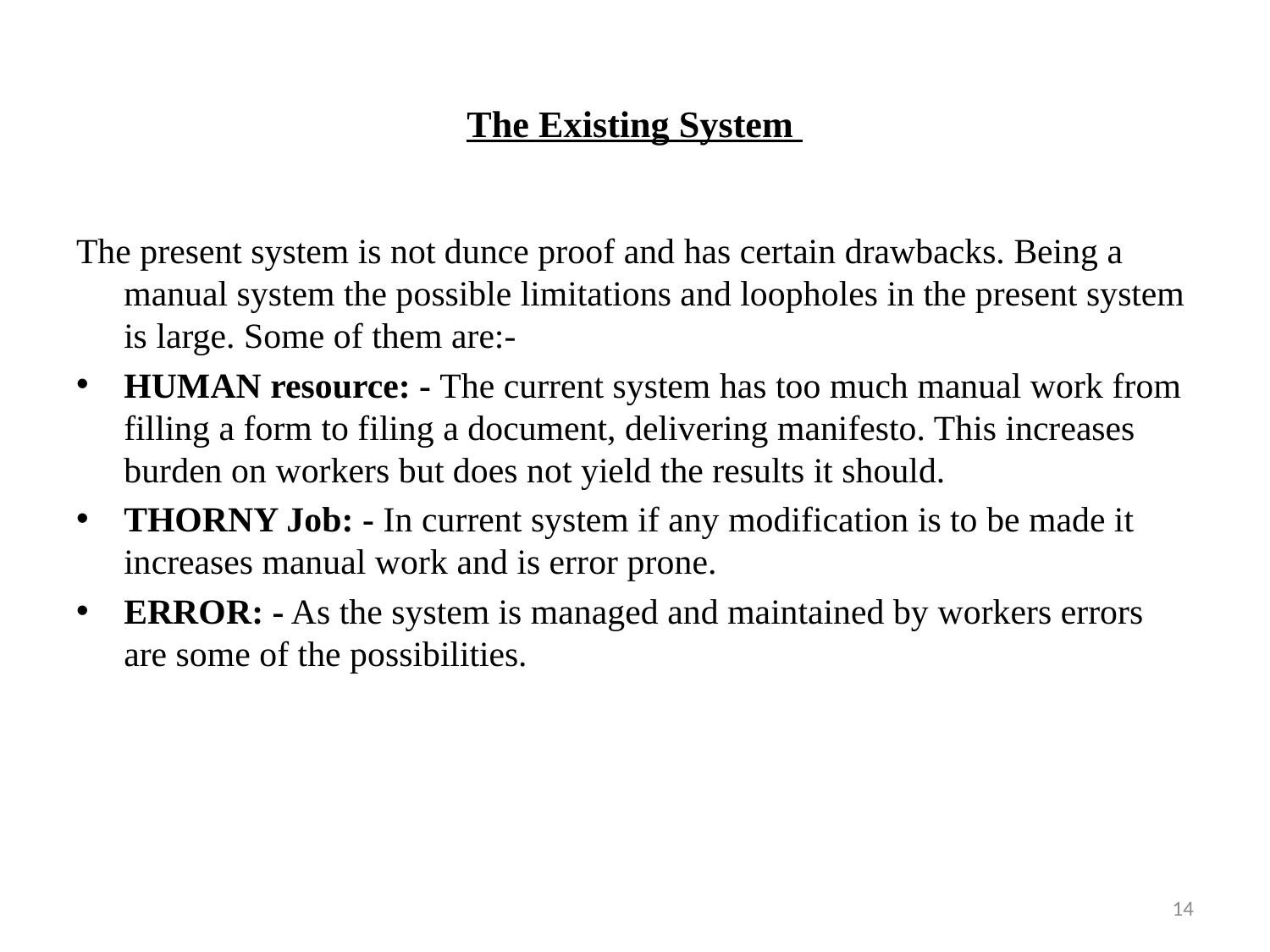

# The Existing System
The present system is not dunce proof and has certain drawbacks. Being a manual system the possible limitations and loopholes in the present system is large. Some of them are:-
HUMAN resource: - The current system has too much manual work from filling a form to filing a document, delivering manifesto. This increases burden on workers but does not yield the results it should.
THORNY Job: - In current system if any modification is to be made it increases manual work and is error prone.
ERROR: - As the system is managed and maintained by workers errors are some of the possibilities.
14